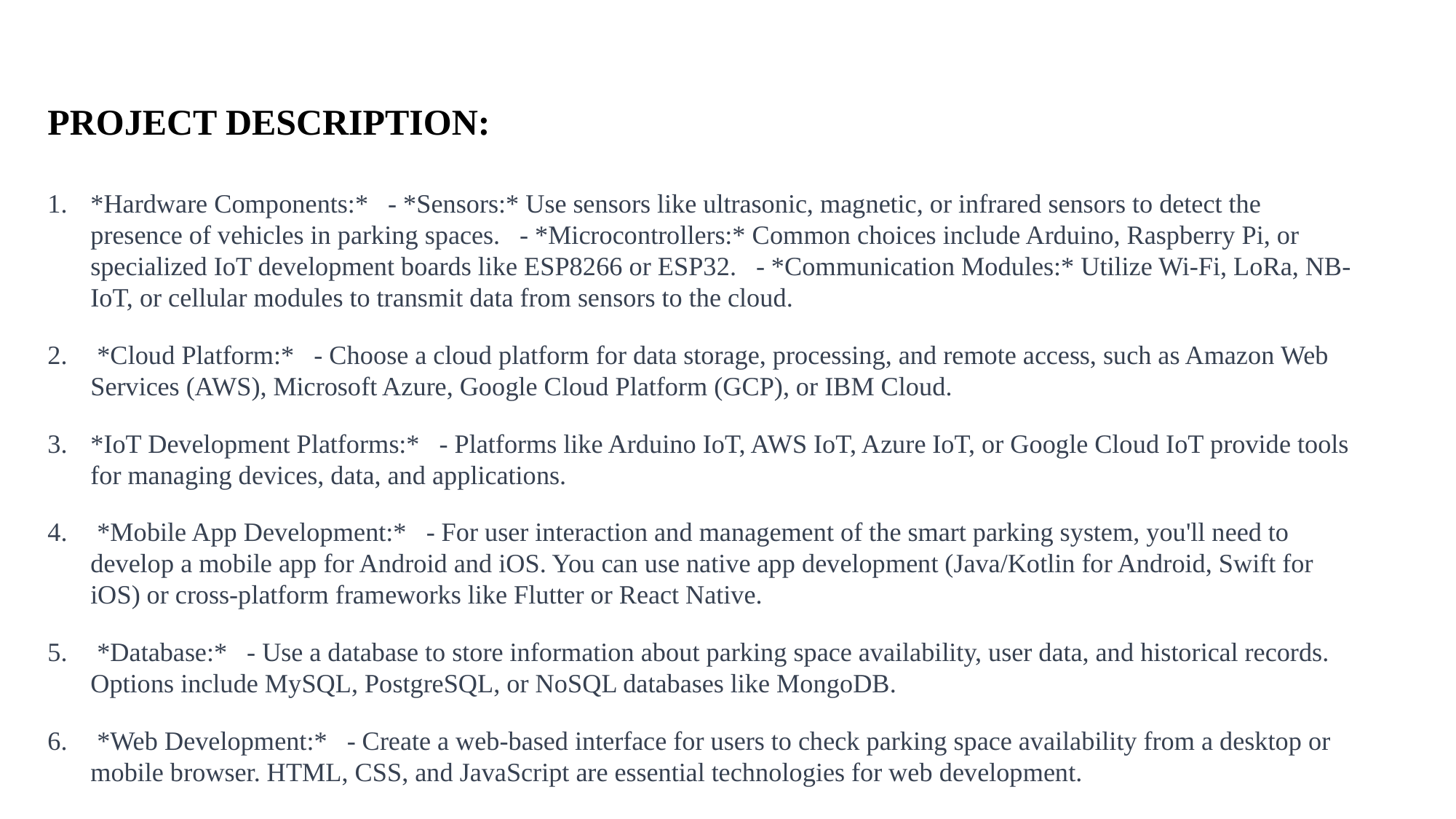

# PROJECT DESCRIPTION:
*Hardware Components:*   - *Sensors:* Use sensors like ultrasonic, magnetic, or infrared sensors to detect the presence of vehicles in parking spaces.   - *Microcontrollers:* Common choices include Arduino, Raspberry Pi, or specialized IoT development boards like ESP8266 or ESP32.   - *Communication Modules:* Utilize Wi-Fi, LoRa, NB-IoT, or cellular modules to transmit data from sensors to the cloud.
 *Cloud Platform:*   - Choose a cloud platform for data storage, processing, and remote access, such as Amazon Web Services (AWS), Microsoft Azure, Google Cloud Platform (GCP), or IBM Cloud.
*IoT Development Platforms:*   - Platforms like Arduino IoT, AWS IoT, Azure IoT, or Google Cloud IoT provide tools for managing devices, data, and applications.
 *Mobile App Development:*   - For user interaction and management of the smart parking system, you'll need to develop a mobile app for Android and iOS. You can use native app development (Java/Kotlin for Android, Swift for iOS) or cross-platform frameworks like Flutter or React Native.
 *Database:*   - Use a database to store information about parking space availability, user data, and historical records. Options include MySQL, PostgreSQL, or NoSQL databases like MongoDB.
 *Web Development:*   - Create a web-based interface for users to check parking space availability from a desktop or mobile browser. HTML, CSS, and JavaScript are essential technologies for web development.